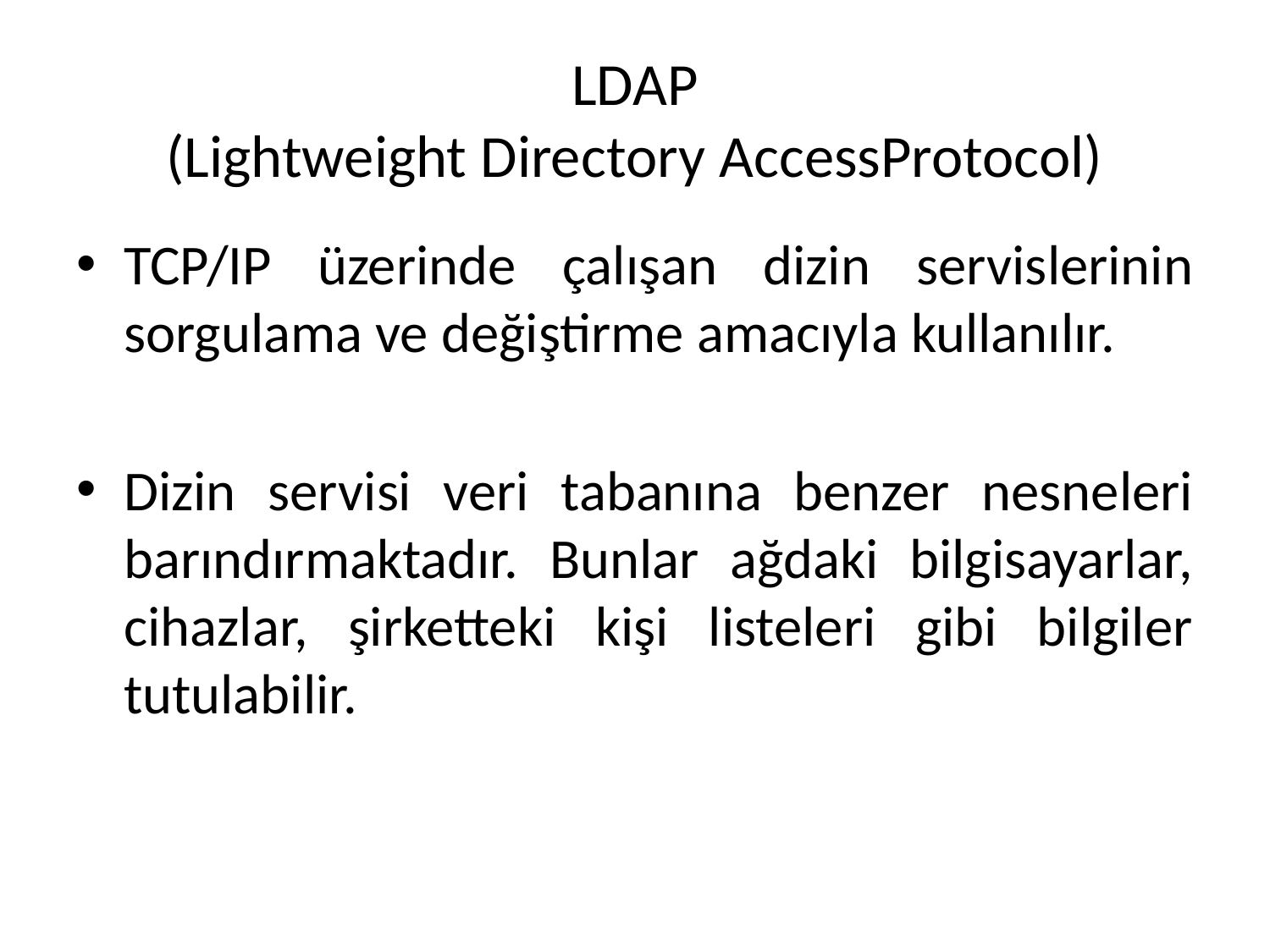

# LDAP (Lightweight Directory AccessProtocol)
TCP/IP üzerinde çalışan dizin servislerinin sorgulama ve değiştirme amacıyla kullanılır.

Dizin servisi veri tabanına benzer nesneleri barındırmaktadır. Bunlar ağdaki bilgisayarlar, cihazlar, şirketteki kişi listeleri gibi bilgiler tutulabilir.